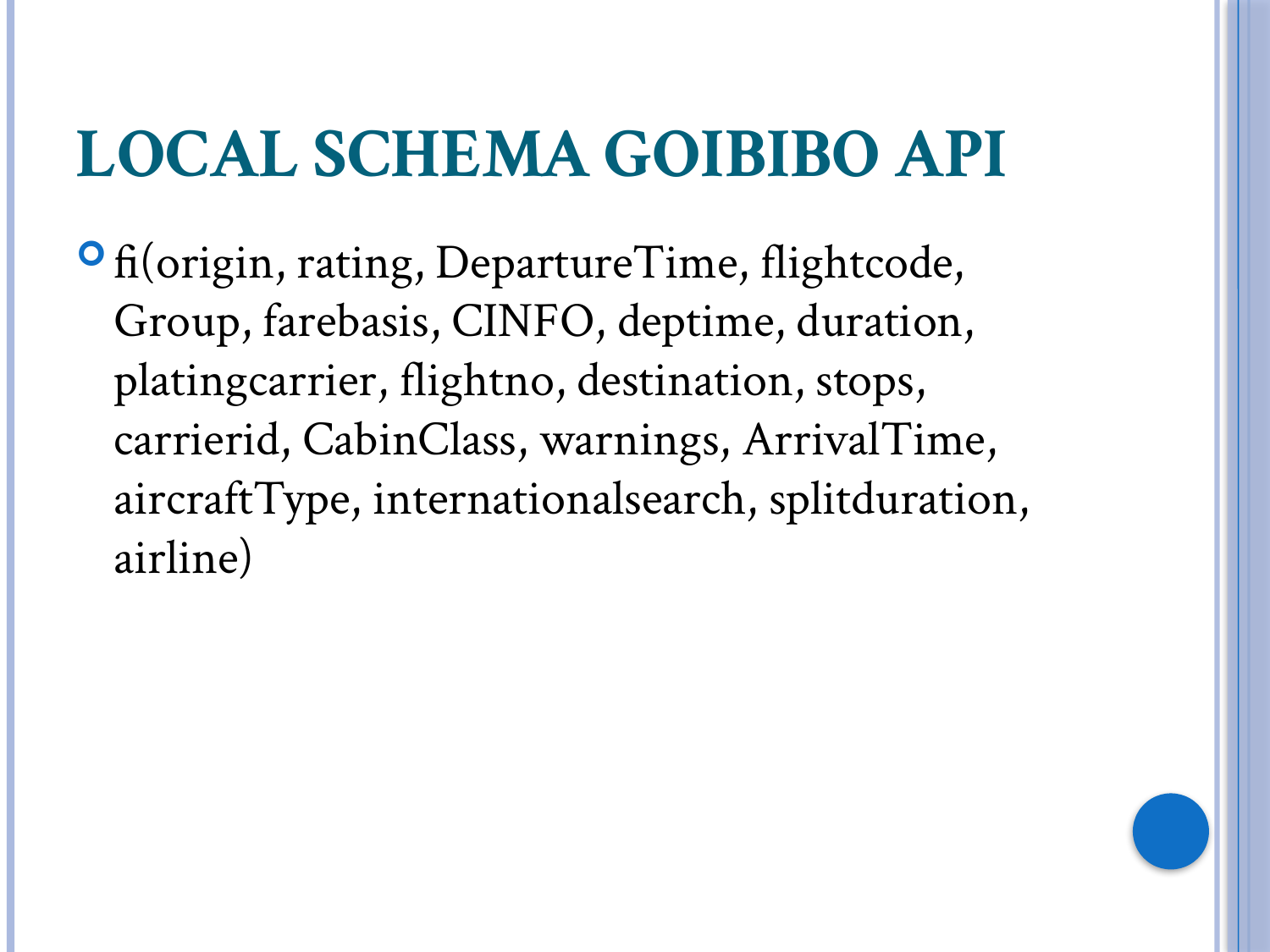

# Local Schema Goibibo API
fi(origin, rating, DepartureTime, flightcode, Group, farebasis, CINFO, deptime, duration, platingcarrier, flightno, destination, stops, carrierid, CabinClass, warnings, ArrivalTime, aircraftType, internationalsearch, splitduration, airline)